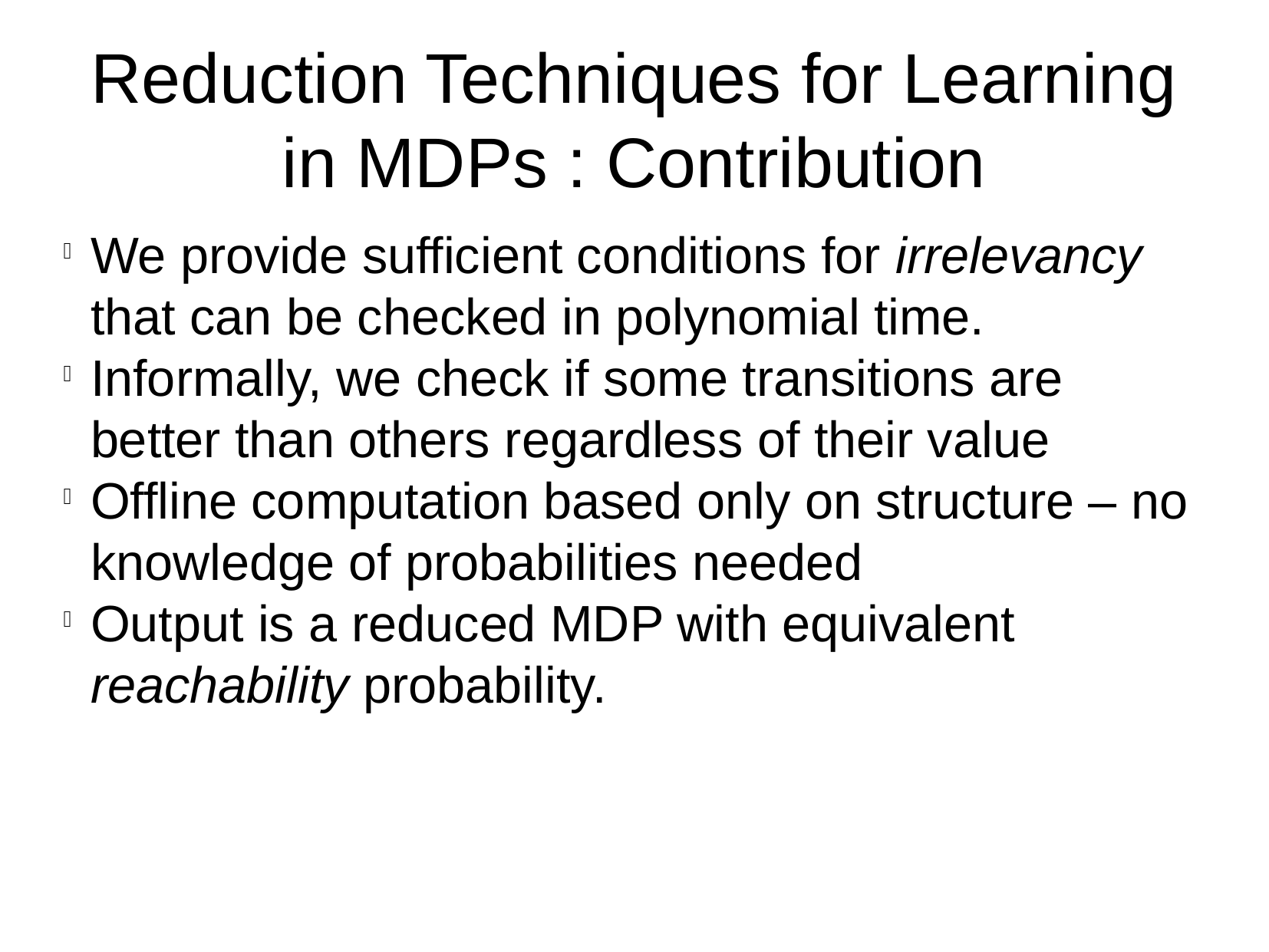

Reduction Techniques for Learning in MDPs : Contribution
We provide sufficient conditions for irrelevancy that can be checked in polynomial time.
Informally, we check if some transitions are better than others regardless of their value
Offline computation based only on structure – no knowledge of probabilities needed
Output is a reduced MDP with equivalent reachability probability.